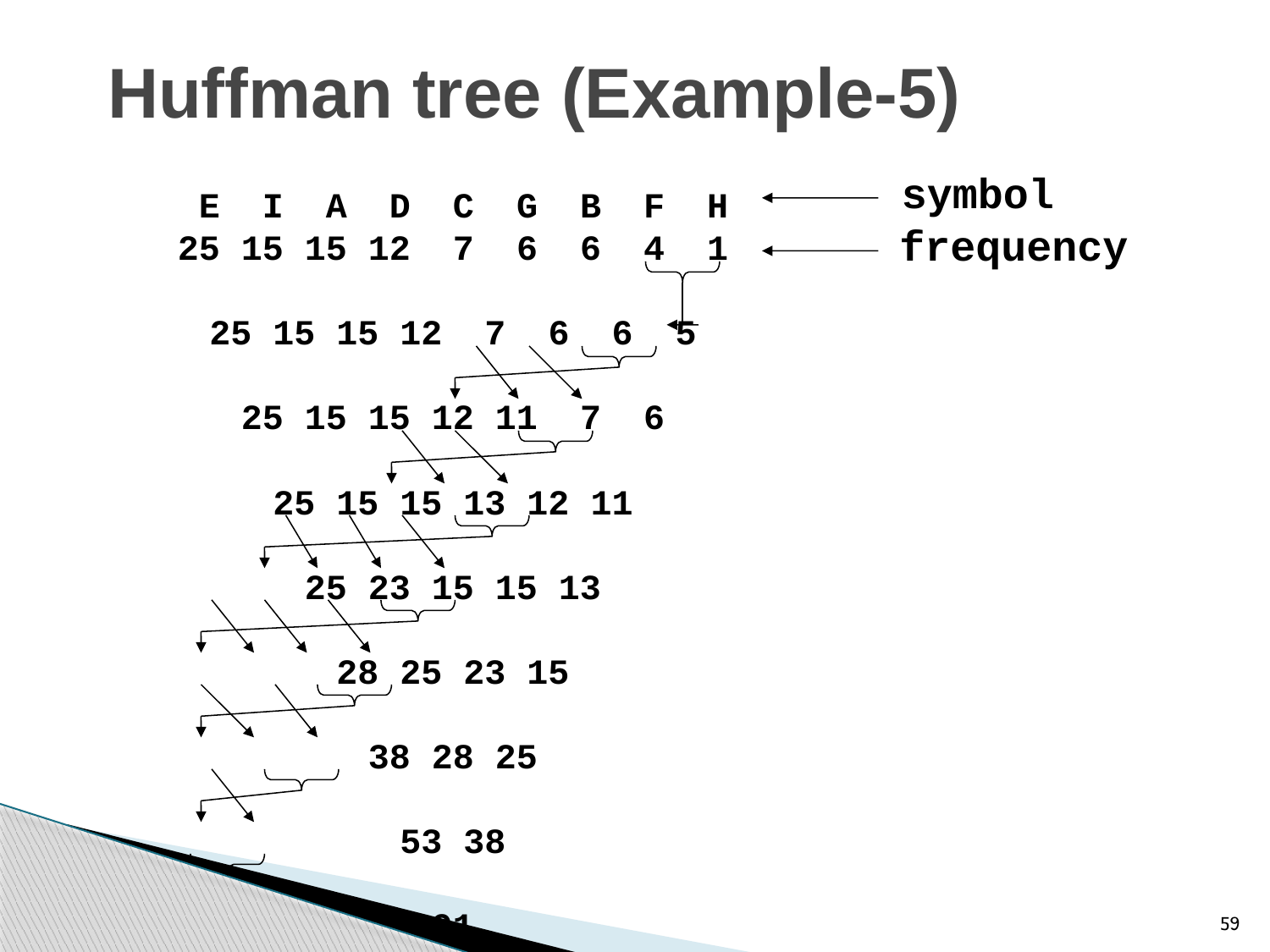

# Huffman tree (Example-5)
symbol
 E  I  A  D  C  G  B  F  H
25 15 15 12  7  6  6  4  1

25 15 15 12  7  6  6  5

25 15 15 12 11  7  6

25 15 15 13 12 11

25 23 15 15 13

28 25 23 15

38 28 25

53 38

91

frequency

59